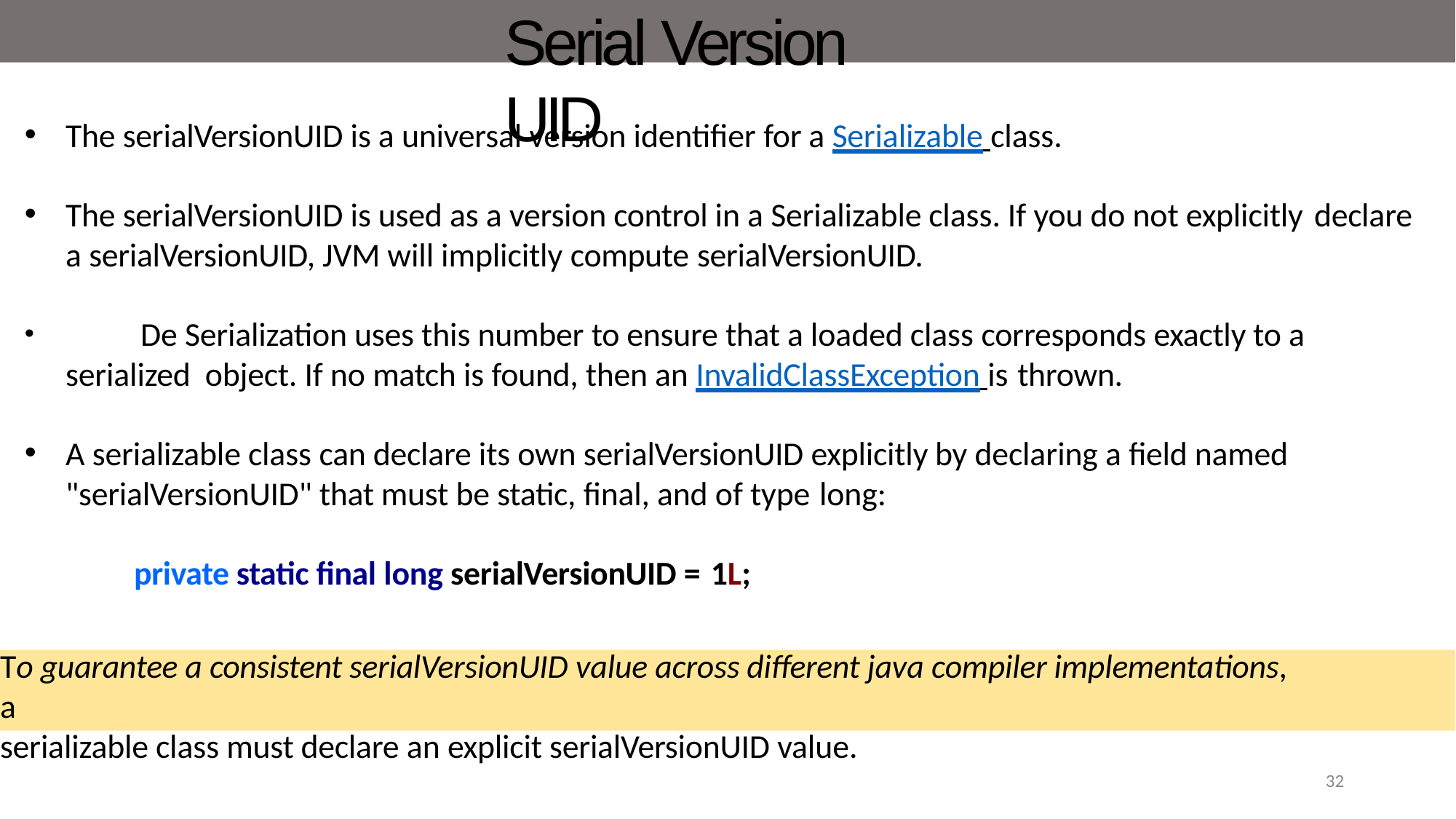

# Serial Version UID
The serialVersionUID is a universal version identifier for a Serializable class.

The serialVersionUID is used as a version control in a Serializable class. If you do not explicitly declare
a serialVersionUID, JVM will implicitly compute serialVersionUID.

	De Serialization uses this number to ensure that a loaded class corresponds exactly to a serialized  object. If no match is found, then an InvalidClassException is thrown.

A serializable class can declare its own serialVersionUID explicitly by declaring a field named  "serialVersionUID" that must be static, final, and of type long:

private static final long serialVersionUID = 1L;

To guarantee a consistent serialVersionUID value across different java compiler implementations, a
serializable class must declare an explicit serialVersionUID value.

32